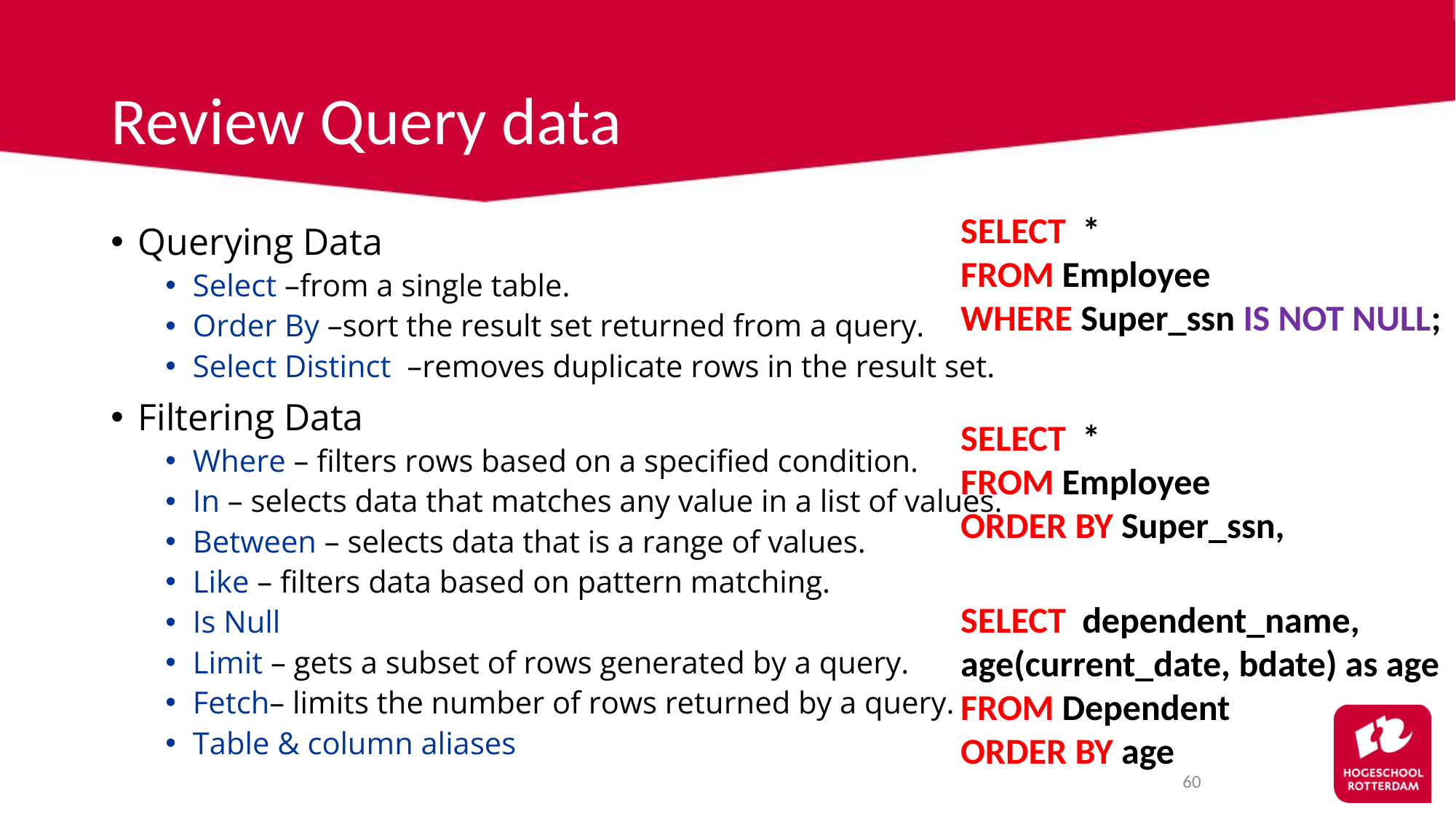

# Review Query data
SELECT  *
FROM Employee
WHERE Super_ssn IS NOT NULL;
Querying Data
Select –from a single table.
Order By –sort the result set returned from a query.
Select Distinct  –removes duplicate rows in the result set.
Filtering Data
Where – filters rows based on a specified condition.
In – selects data that matches any value in a list of values.
Between – selects data that is a range of values.
Like – filters data based on pattern matching.
Is Null
Limit – gets a subset of rows generated by a query.
Fetch– limits the number of rows returned by a query.
Table & column aliases
SELECT  *
FROM Employee
ORDER BY Super_ssn,
SELECT  dependent_name, age(current_date, bdate) as age
FROM Dependent
ORDER BY age
60